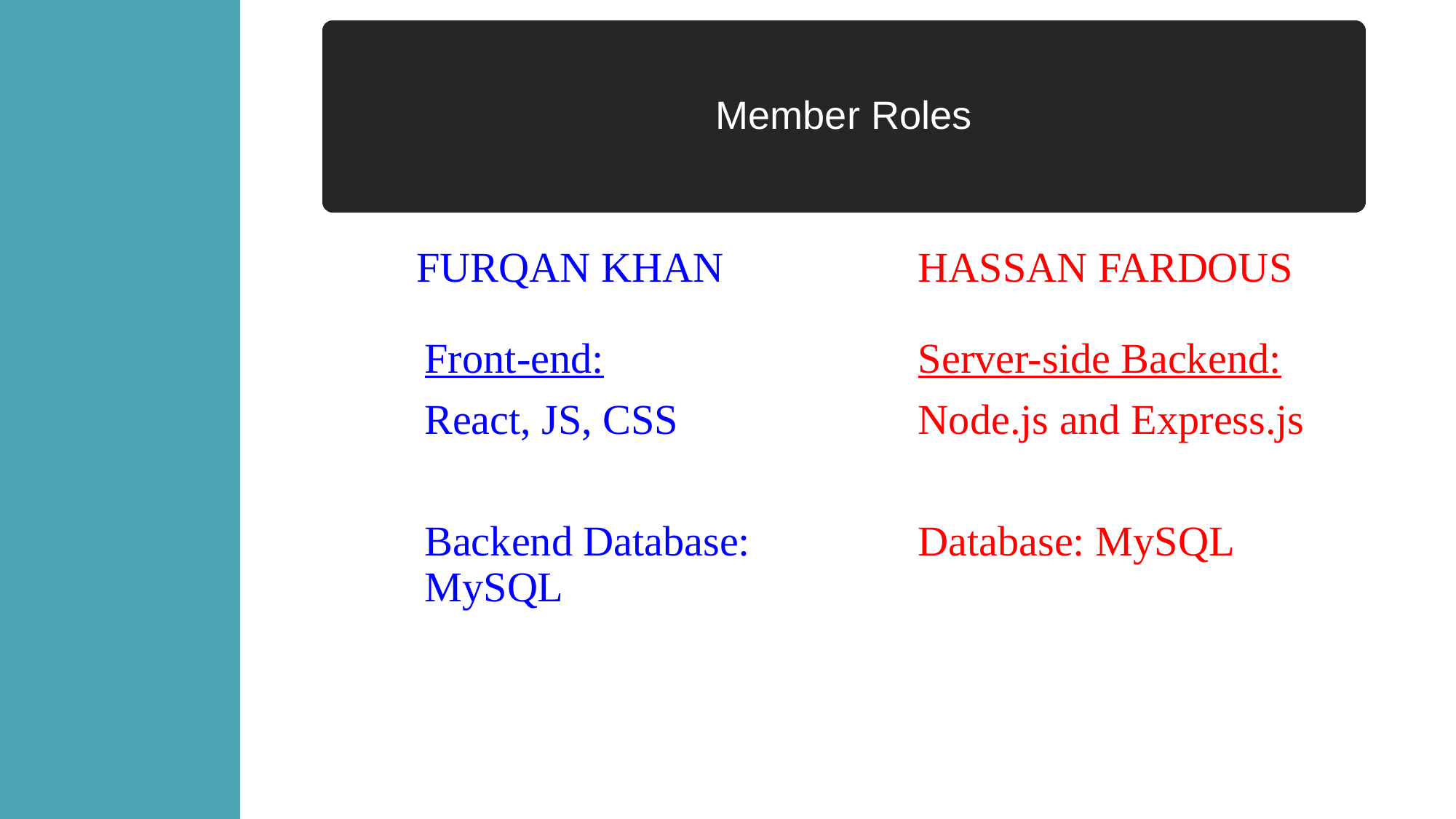

# Member Roles
FURQAN KHAN
HASSAN FARDOUS
Front-end:
React, JS, CSS

Backend Database: MySQL
Server-side Backend:
Node.js and Express.js

Database: MySQL